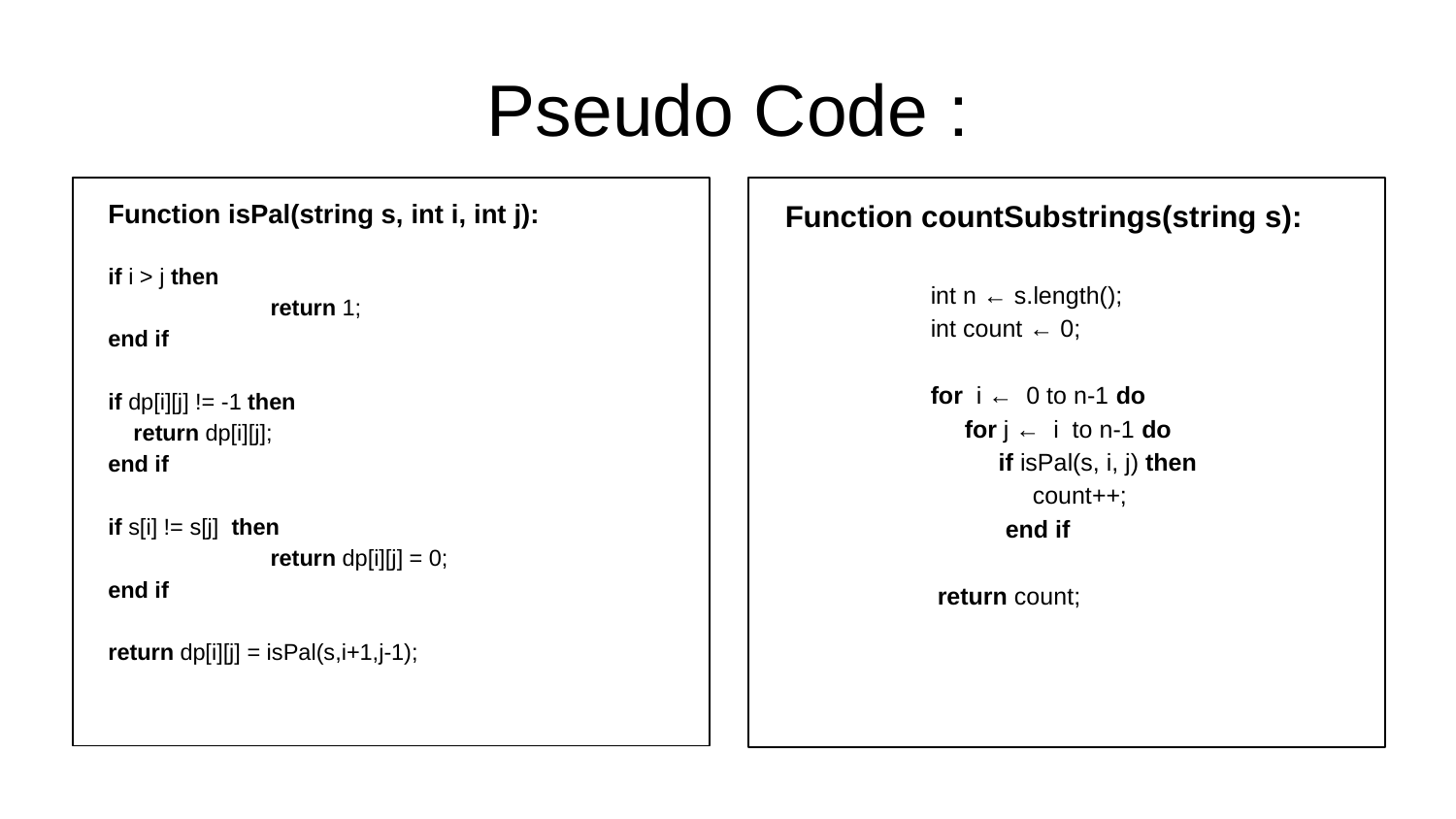

# Pseudo Code :
Function countSubstrings(string s):

	int n ← s.length();
	int count ← 0;

	for  i ←  0 to n-1 do
    	     for j ←  i  to n-1 do
	          if isPal(s, i, j) then
	               count++;
	           end if

	 return count;

Function isPal(string s, int i, int j):
	if i > j then
 	    return 1;
	end if

	if dp[i][j] != -1 then
	    return dp[i][j];
	end if

	if s[i] != s[j]  then
   	    return dp[i][j] = 0;
	end if

	return dp[i][j] = isPal(s,i+1,j-1);